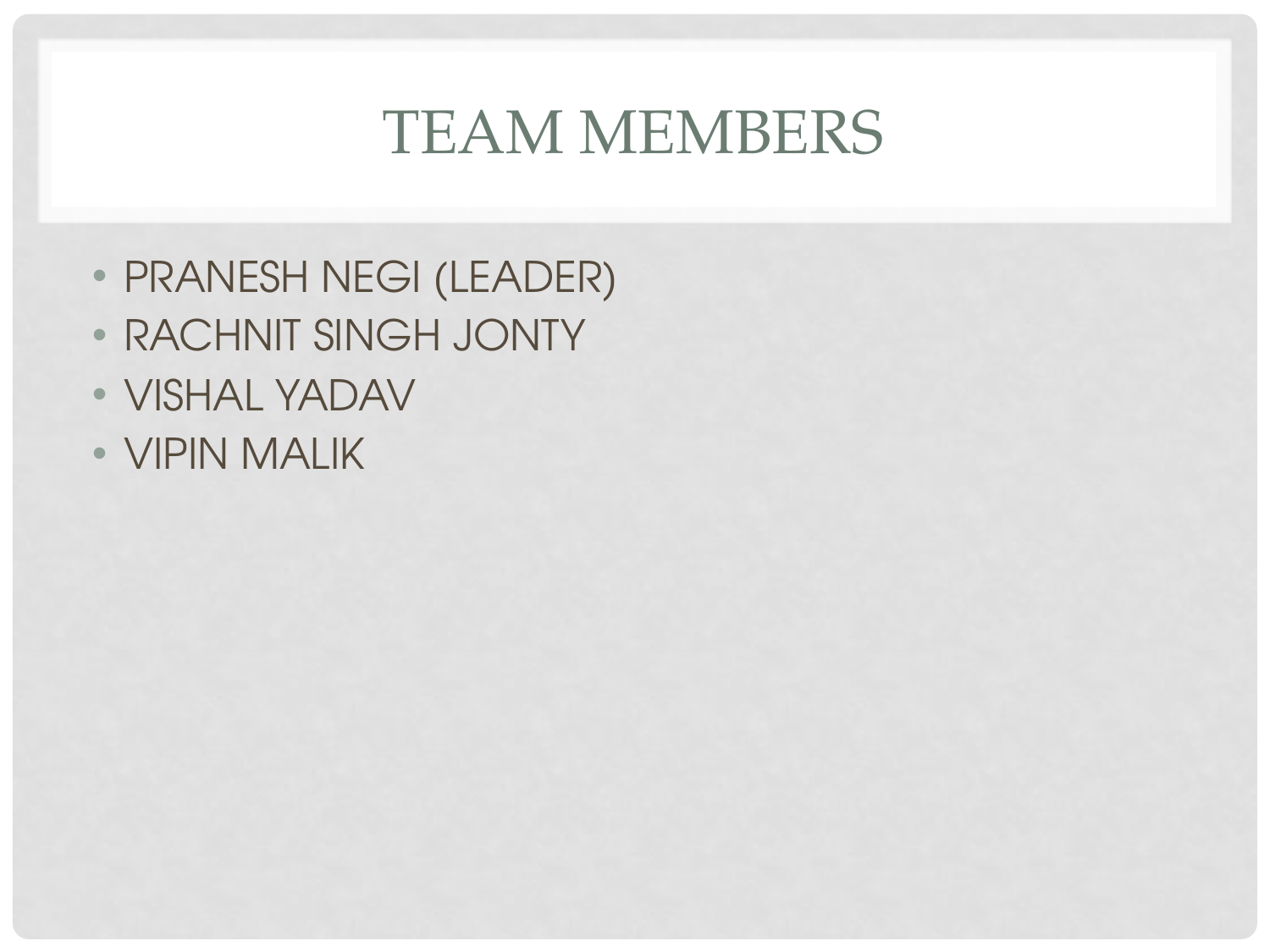

# TEAM MEMBERS
PRANESH NEGI (LEADER)
RACHNIT SINGH JONTY
VISHAL YADAV
VIPIN MALIK